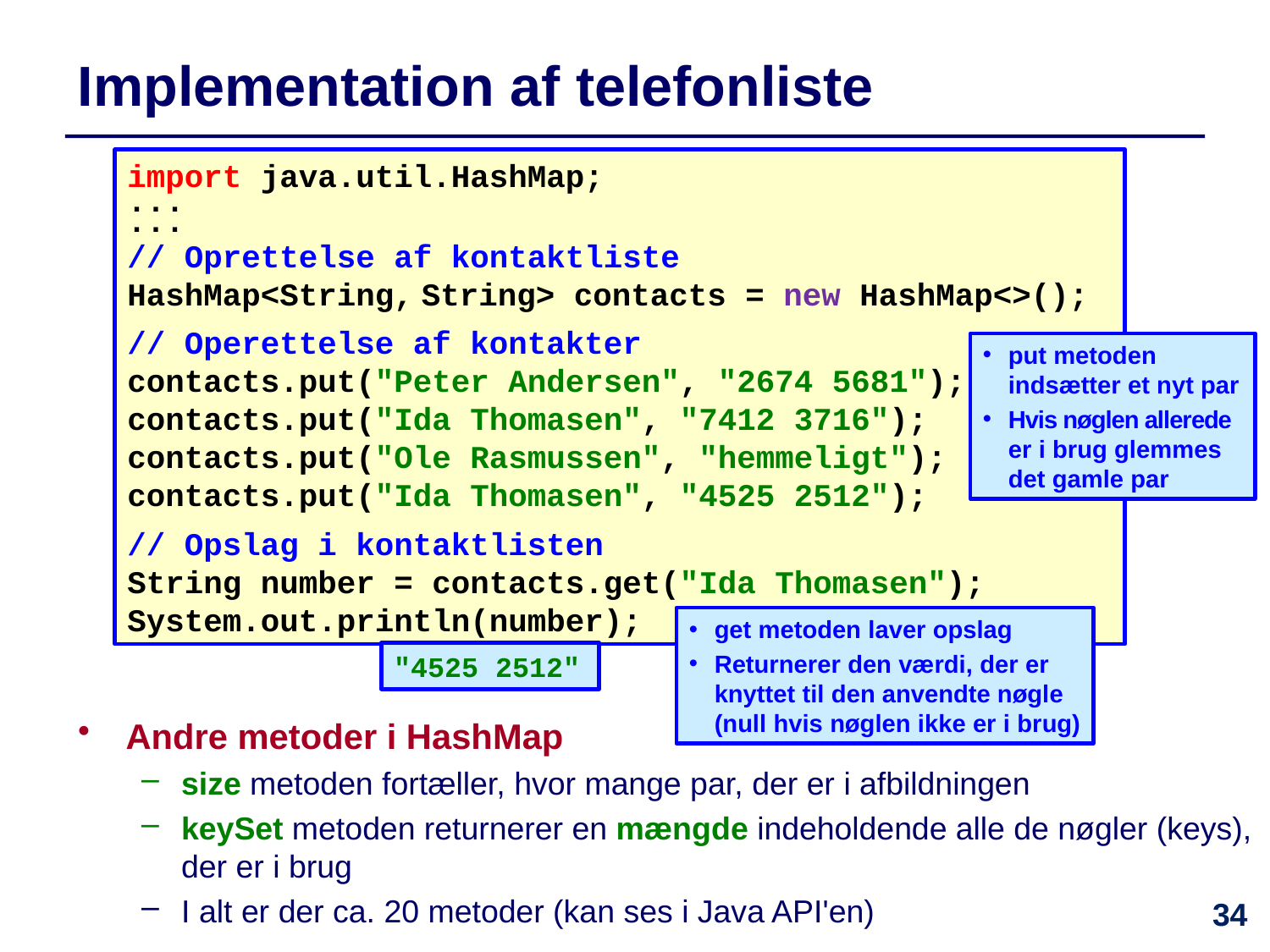

# Implementation af telefonliste
import java.util.HashMap;
...
...
// Oprettelse af kontaktliste
HashMap<String, String> contacts = new HashMap<>();
// Operettelse af kontakter
contacts.put("Peter Andersen", "2674 5681");
contacts.put("Ida Thomasen", "7412 3716");
contacts.put("Ole Rasmussen", "hemmeligt");
contacts.put("Ida Thomasen", "4525 2512");
// Opslag i kontaktlisten
String number = contacts.get("Ida Thomasen");
System.out.println(number);
put metoden indsætter et nyt par
Hvis nøglen allerede er i brug glemmes det gamle par
get metoden laver opslag
Returnerer den værdi, der er knyttet til den anvendte nøgle (null hvis nøglen ikke er i brug)
"4525 2512"
Andre metoder i HashMap
size metoden fortæller, hvor mange par, der er i afbildningen
keySet metoden returnerer en mængde indeholdende alle de nøgler (keys), der er i brug
I alt er der ca. 20 metoder (kan ses i Java API'en)
34